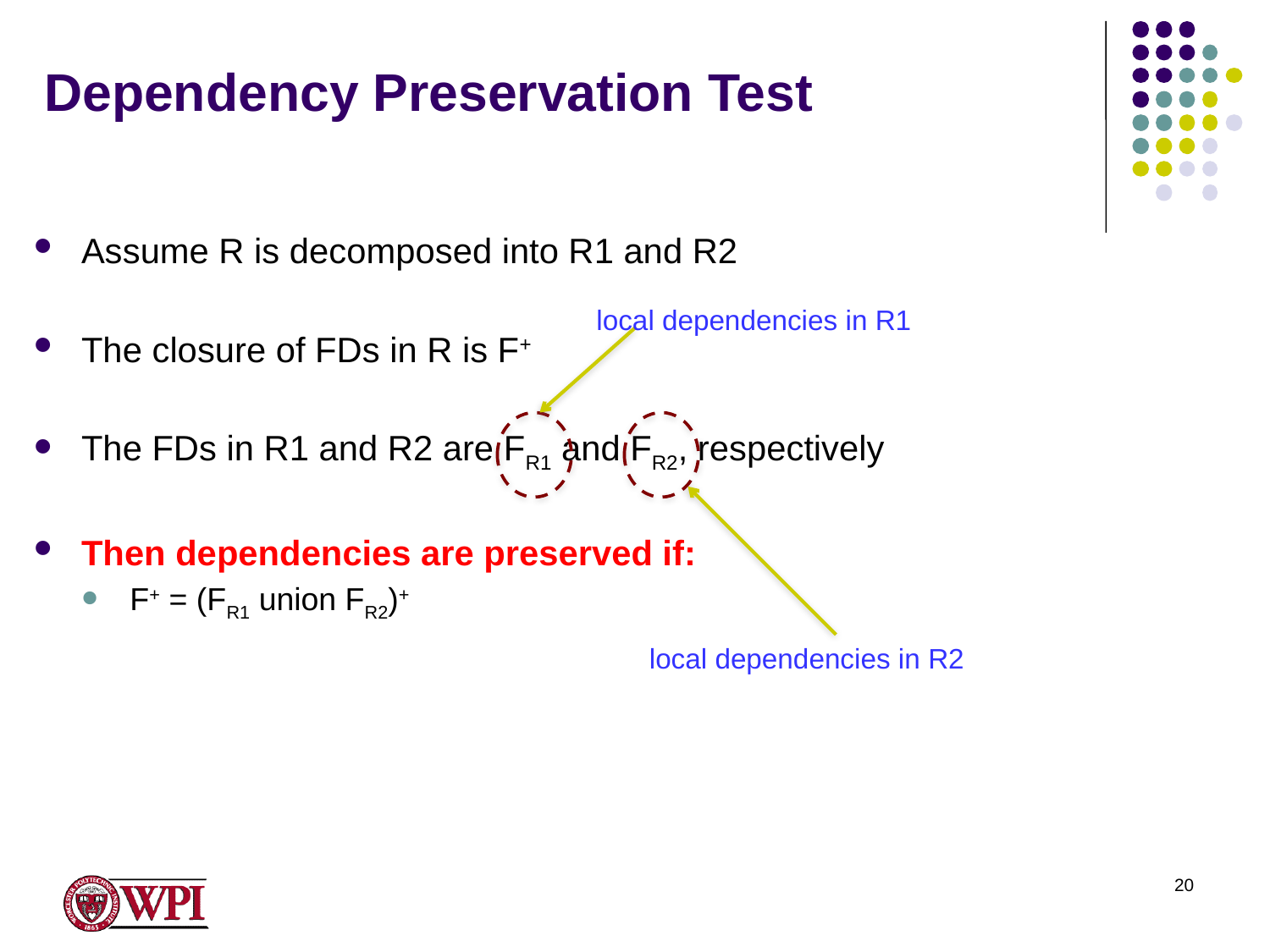

# Dependency Preservation Test
Assume R is decomposed into R1 and R2

The closure of FDs in R is F+

The FDs in R1 and R2 are FR1 and FR2, respectively

Then dependencies are preserved if:
F+ = (FR1 union FR2)+
local dependencies in R1

local dependencies in R2
20